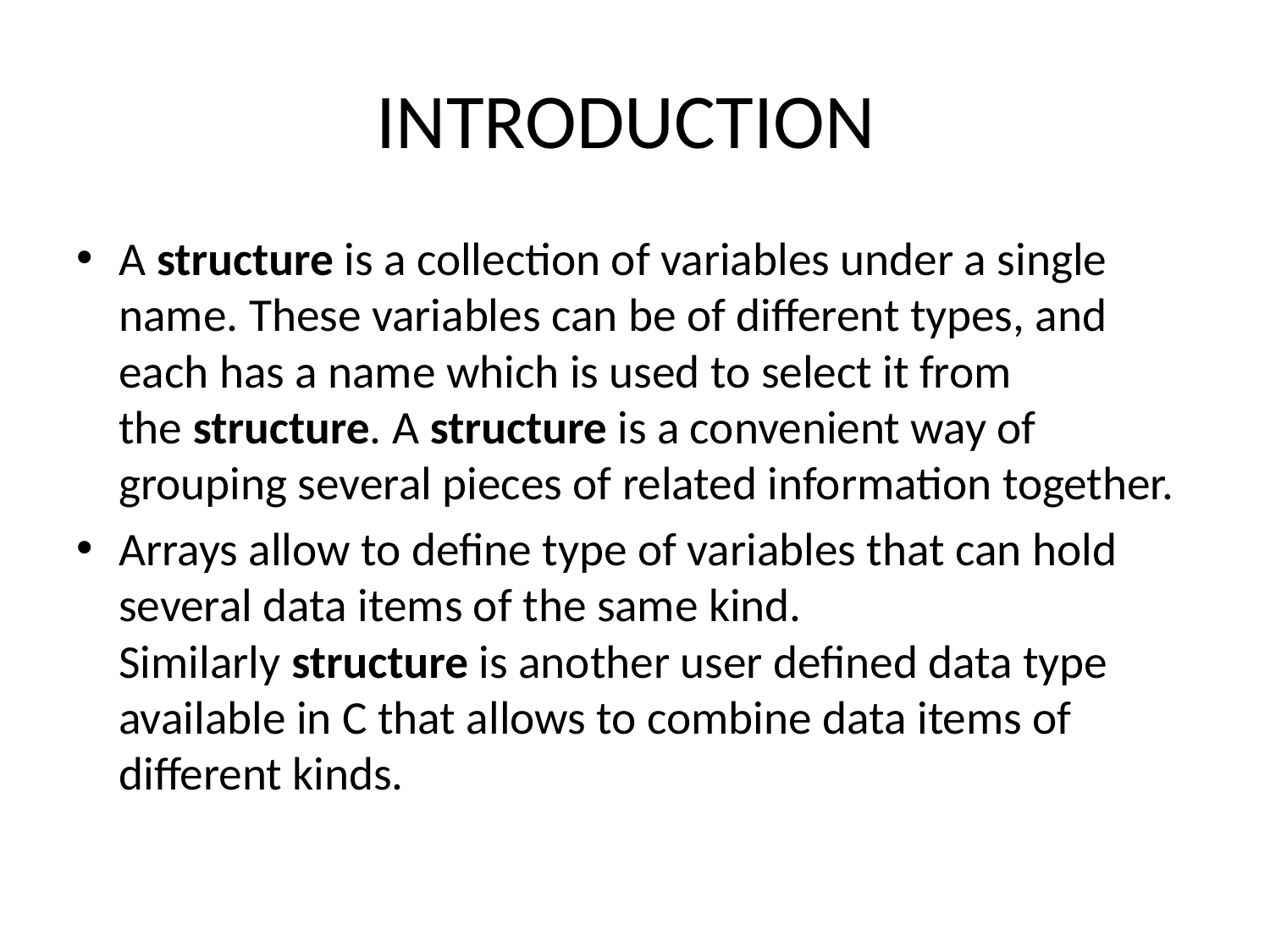

# INTRODUCTION
A structure is a collection of variables under a single name. These variables can be of different types, and each has a name which is used to select it from the structure. A structure is a convenient way of grouping several pieces of related information together.
Arrays allow to define type of variables that can hold several data items of the same kind. Similarly structure is another user defined data type available in C that allows to combine data items of different kinds.